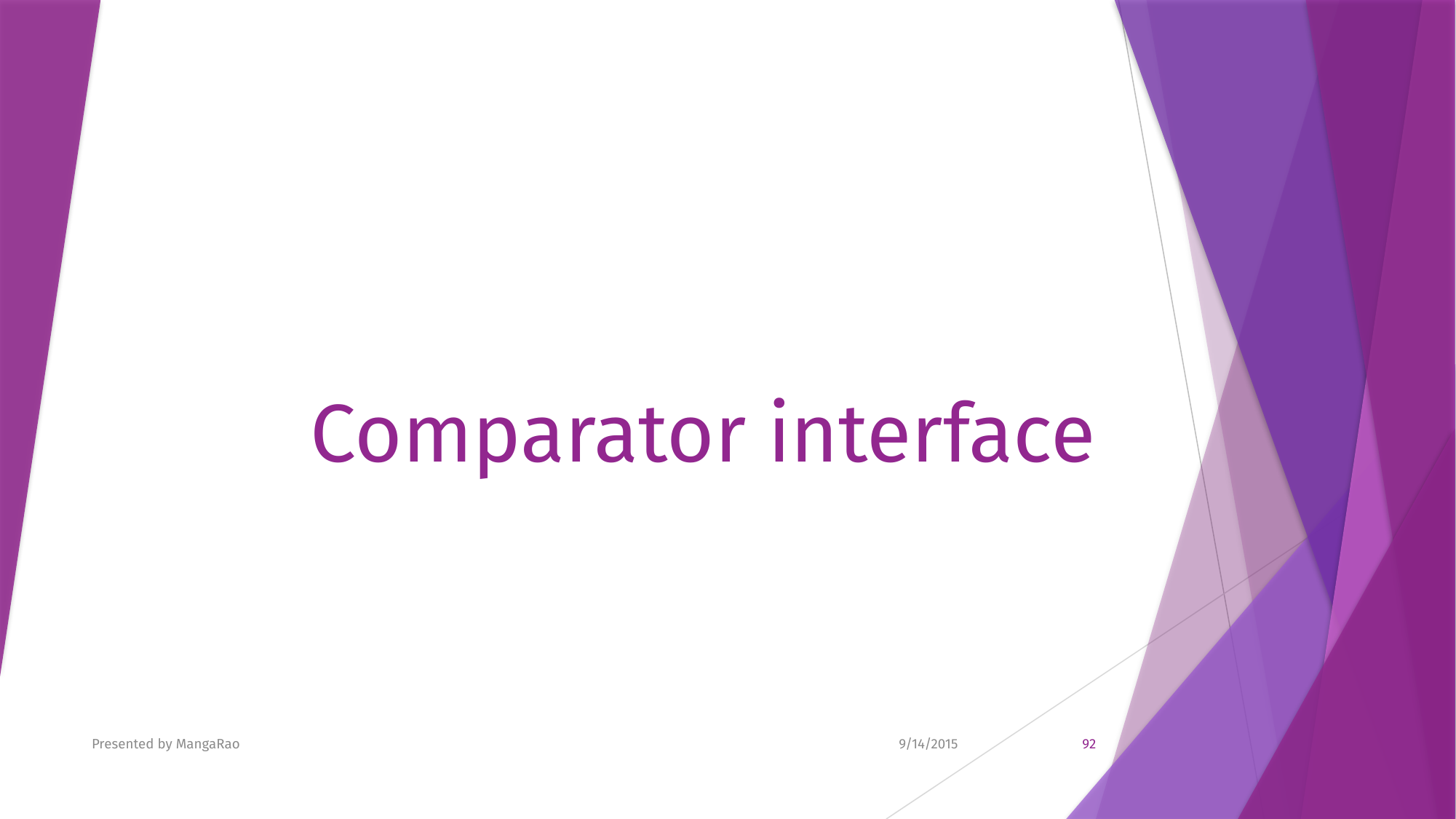

# Comparator interface

Presented by MangaRao
9/14/2015
92